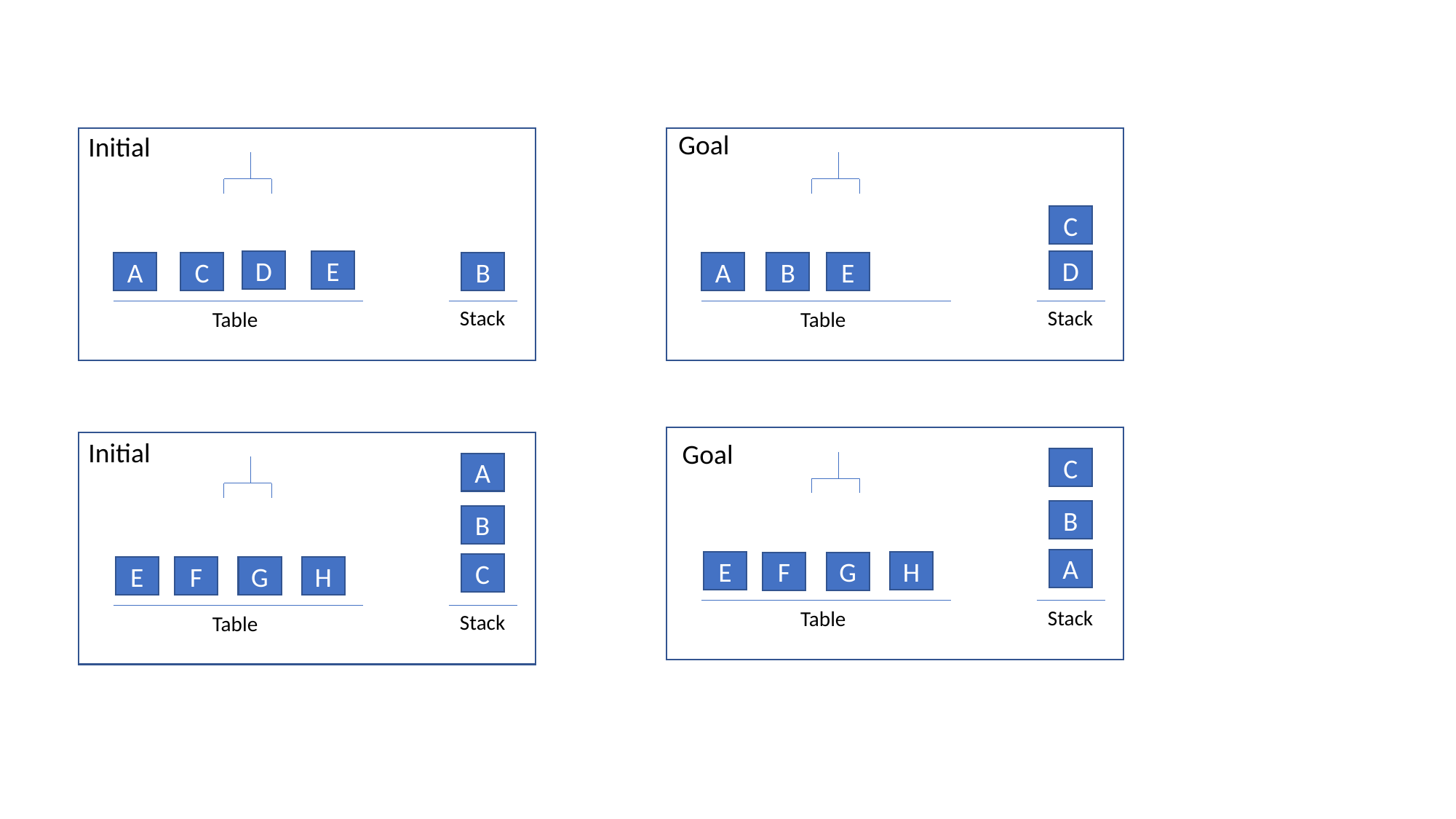

Goal
Initial

C
D
E
D
B
E
C
A
A
B
Stack
Stack
Table
Table

Initial
Goal

C
A
B
B
A
E
H
F
G
C
E
H
F
G
Stack
Table
Stack
Table